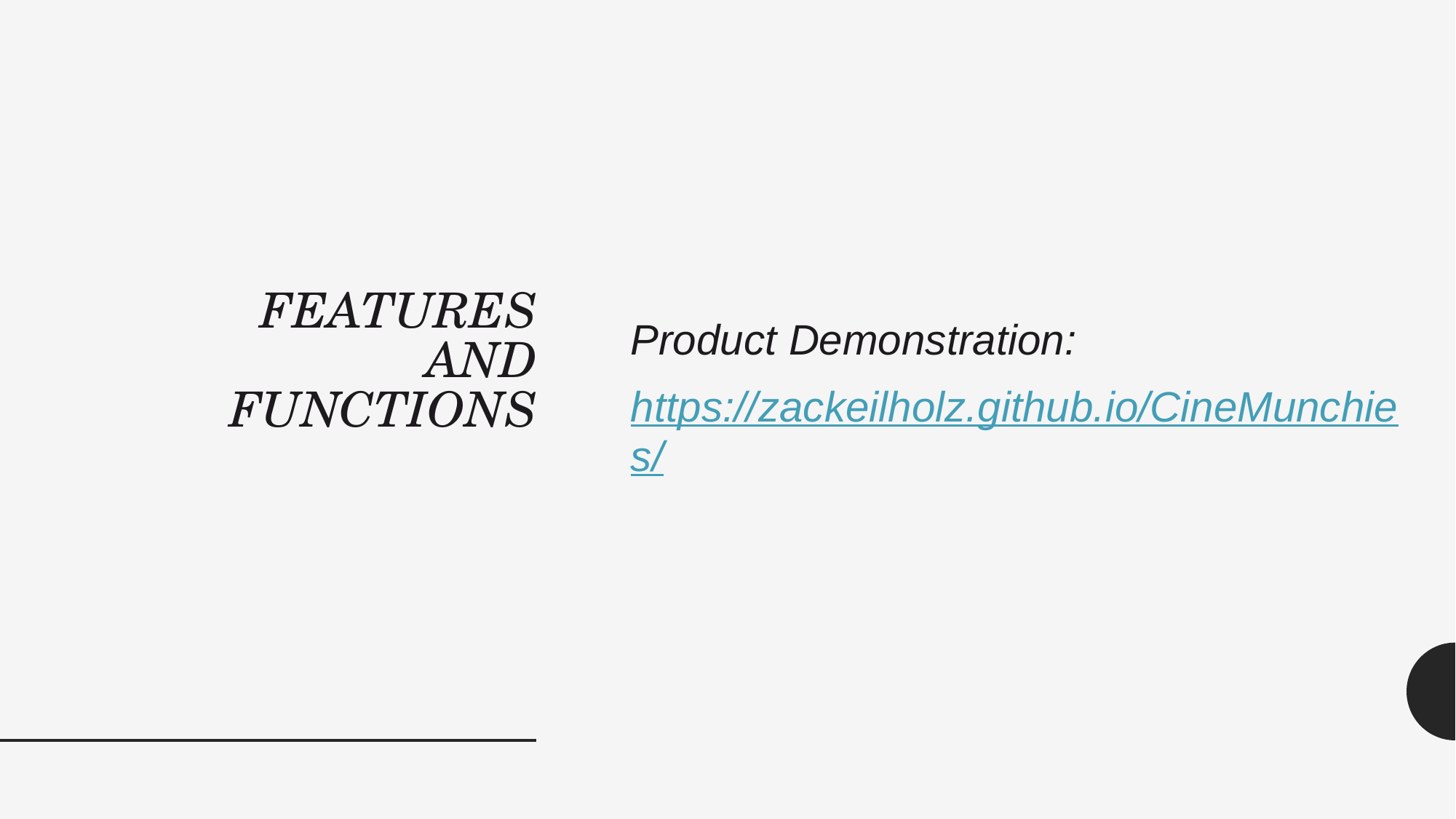

Product Demonstration:
https://zackeilholz.github.io/CineMunchies/

# Features and Functions